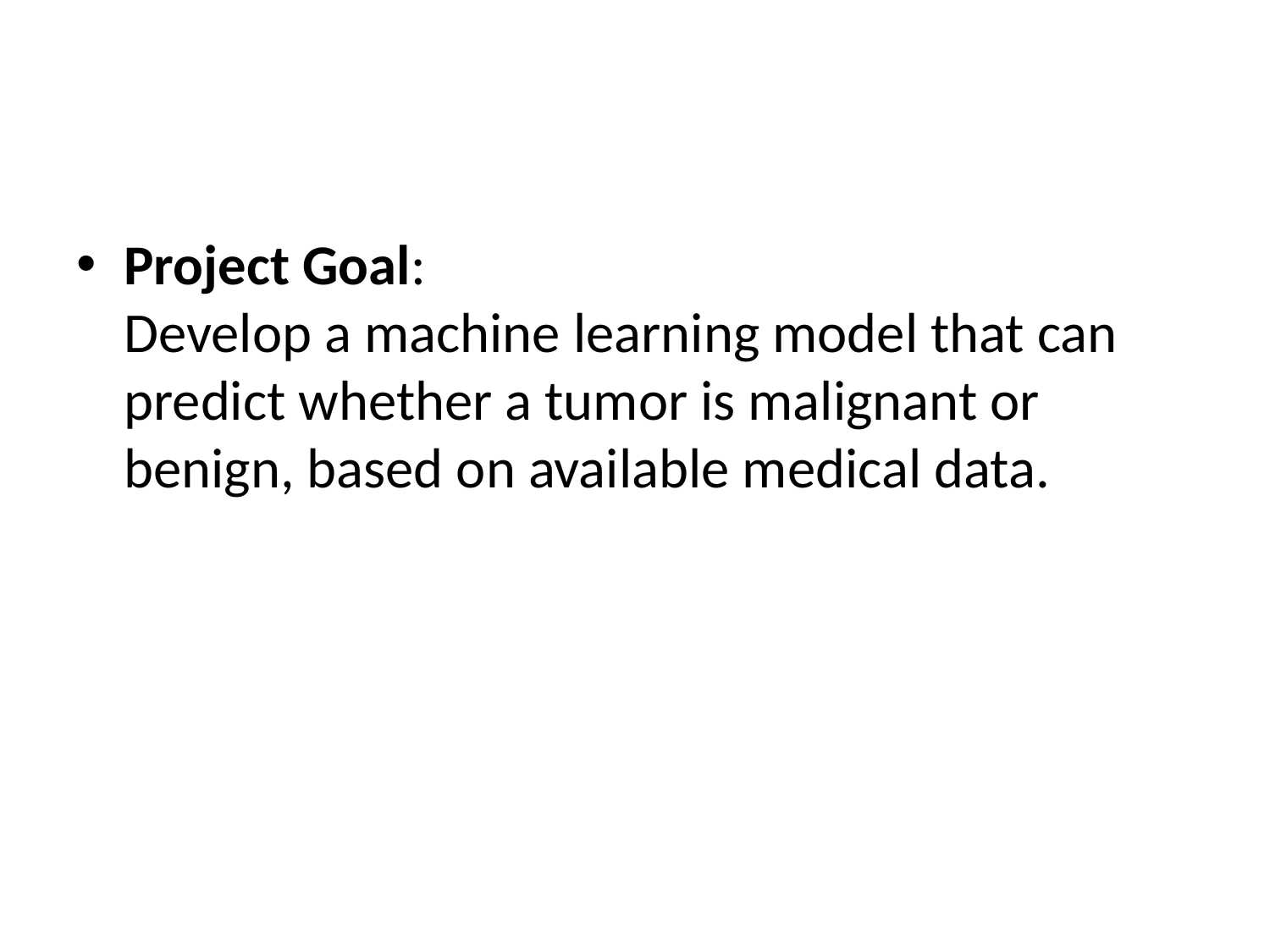

#
Project Goal:
Develop a machine learning model that can predict whether a tumor is malignant or benign, based on available medical data.